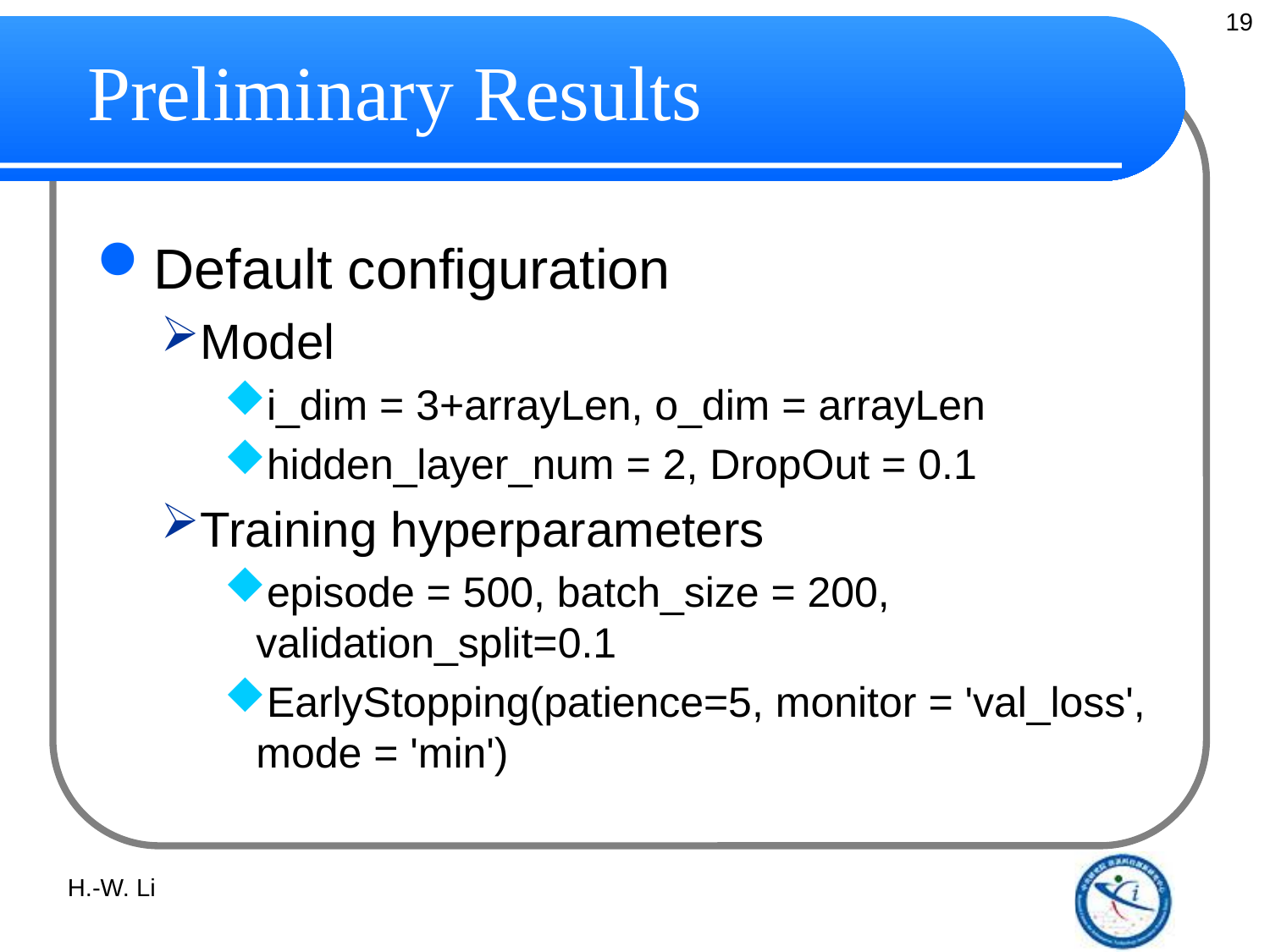

19
# Preliminary Results
Default configuration
Model
i_dim = 3+arrayLen, o_dim = arrayLen
hidden_layer_num = 2, DropOut = 0.1
Training hyperparameters
episode = 500, batch_size = 200, validation_split=0.1
EarlyStopping(patience=5, monitor = 'val_loss', mode = 'min')

H.-W. Li